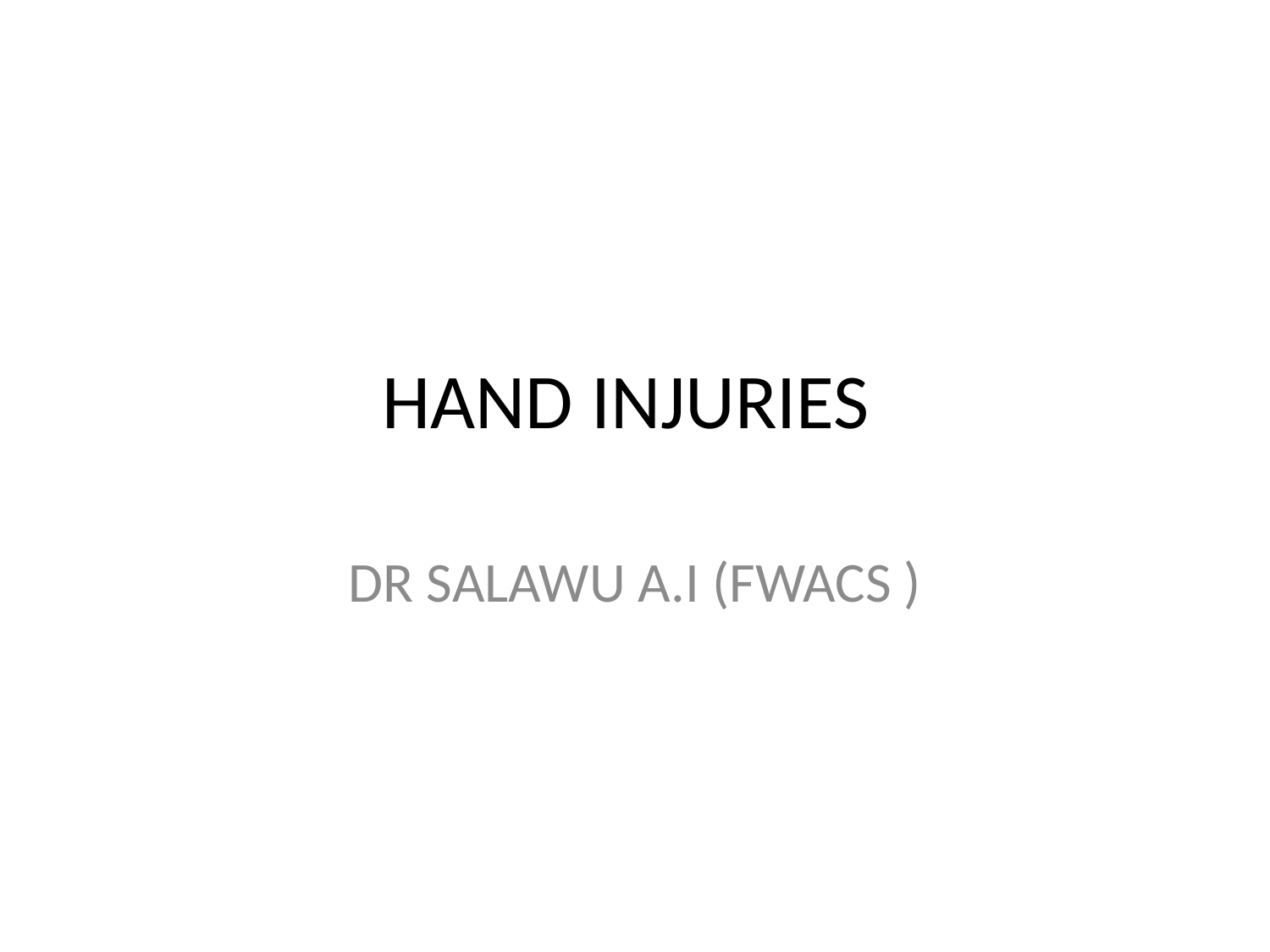

# HAND INJURIES
DR SALAWU A.I (FWACS )